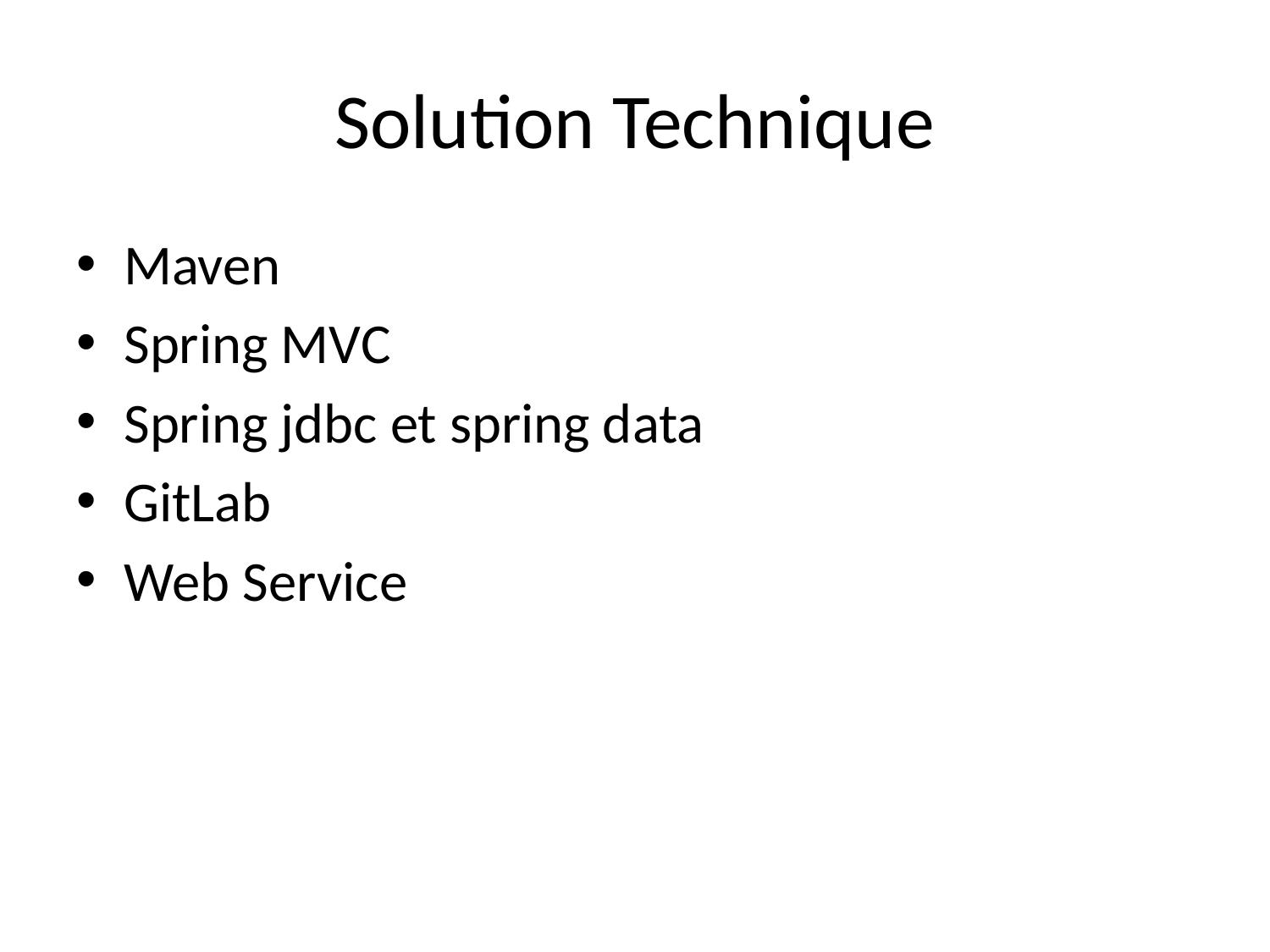

# Solution Technique
Maven
Spring MVC
Spring jdbc et spring data
GitLab
Web Service